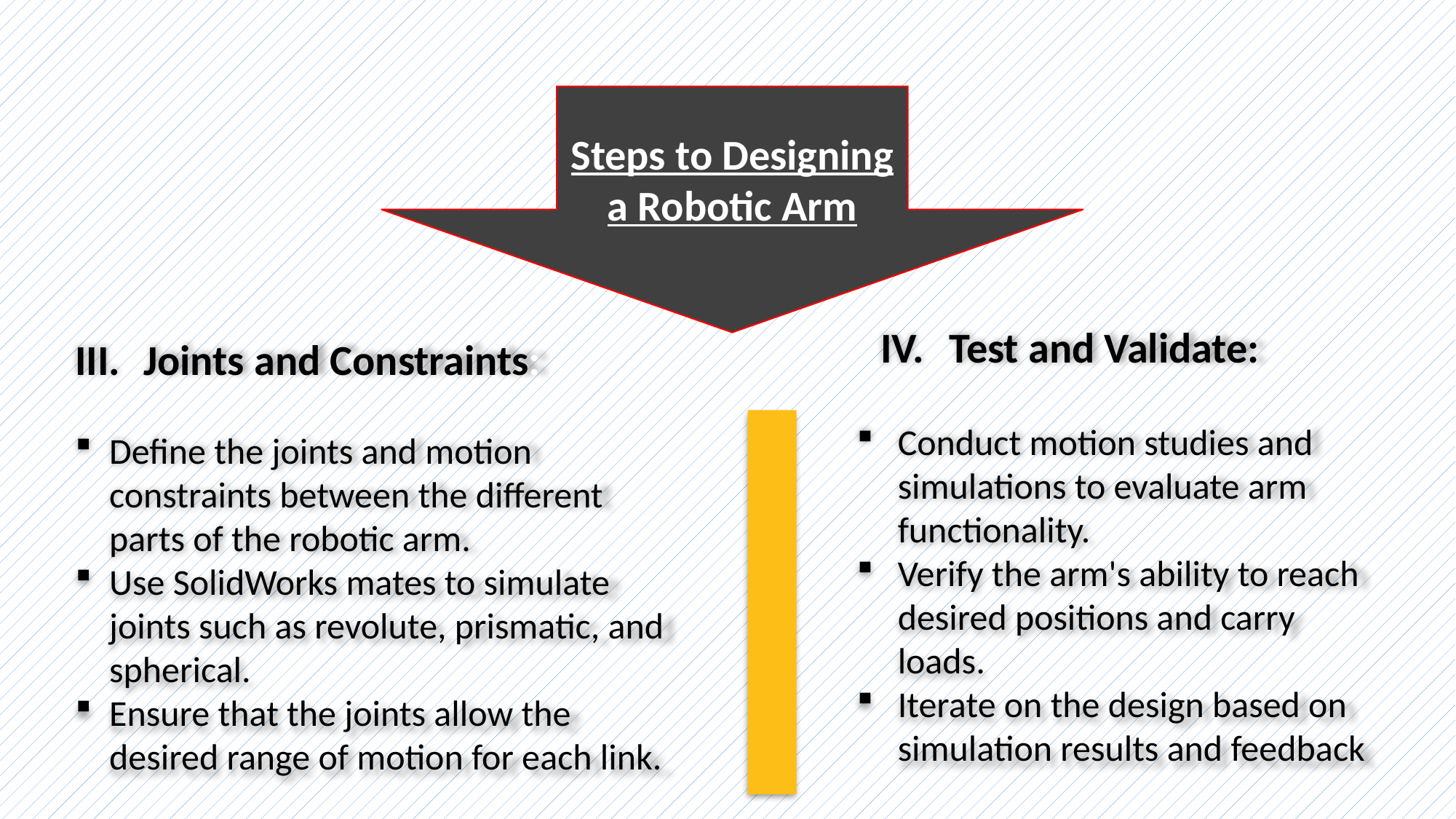

Steps to Designing a Robotic Arm
Test and Validate:
Joints and Constraints:
Define the joints and motion constraints between the different parts of the robotic arm.
Use SolidWorks mates to simulate joints such as revolute, prismatic, and spherical.
Ensure that the joints allow the desired range of motion for each link.

Conduct motion studies and simulations to evaluate arm functionality.
Verify the arm's ability to reach desired positions and carry loads.
Iterate on the design based on simulation results and feedback